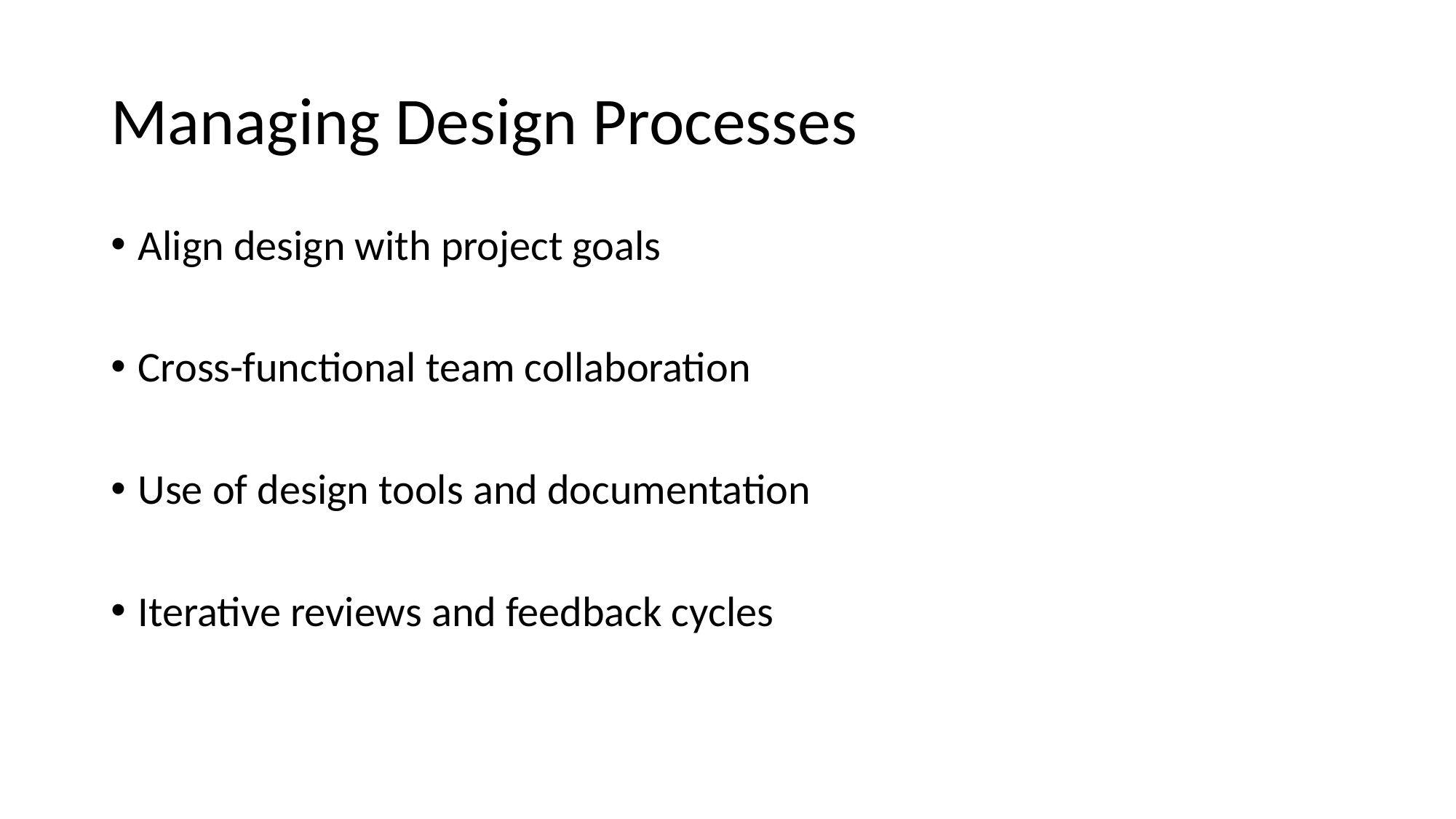

# Managing Design Processes
Align design with project goals

Cross-functional team collaboration

Use of design tools and documentation

Iterative reviews and feedback cycles